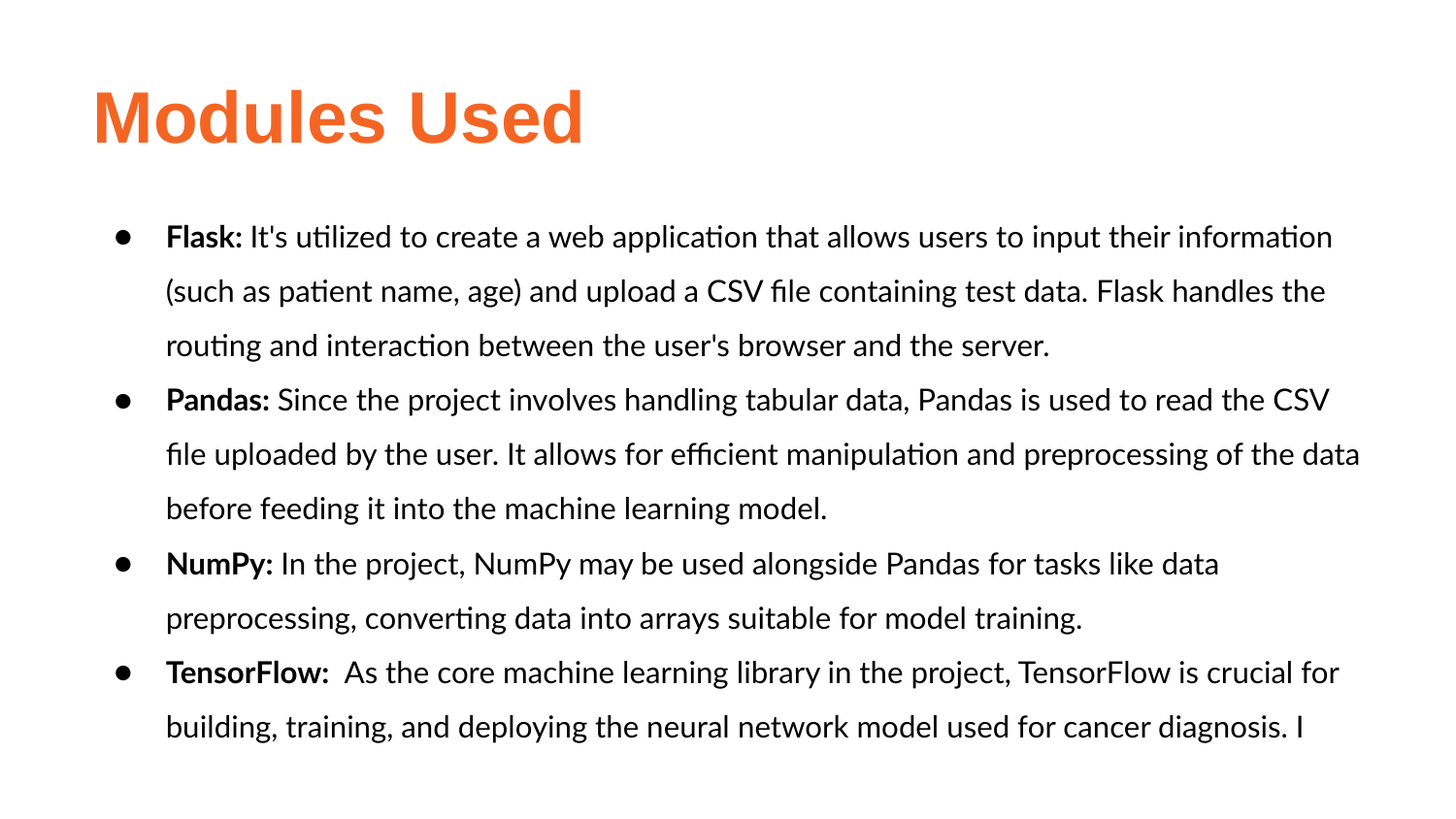

Modules Used
Flask: It's utilized to create a web application that allows users to input their information (such as patient name, age) and upload a CSV file containing test data. Flask handles the routing and interaction between the user's browser and the server.
Pandas: Since the project involves handling tabular data, Pandas is used to read the CSV file uploaded by the user. It allows for efficient manipulation and preprocessing of the data before feeding it into the machine learning model.
NumPy: In the project, NumPy may be used alongside Pandas for tasks like data preprocessing, converting data into arrays suitable for model training.
TensorFlow:  As the core machine learning library in the project, TensorFlow is crucial for building, training, and deploying the neural network model used for cancer diagnosis. I